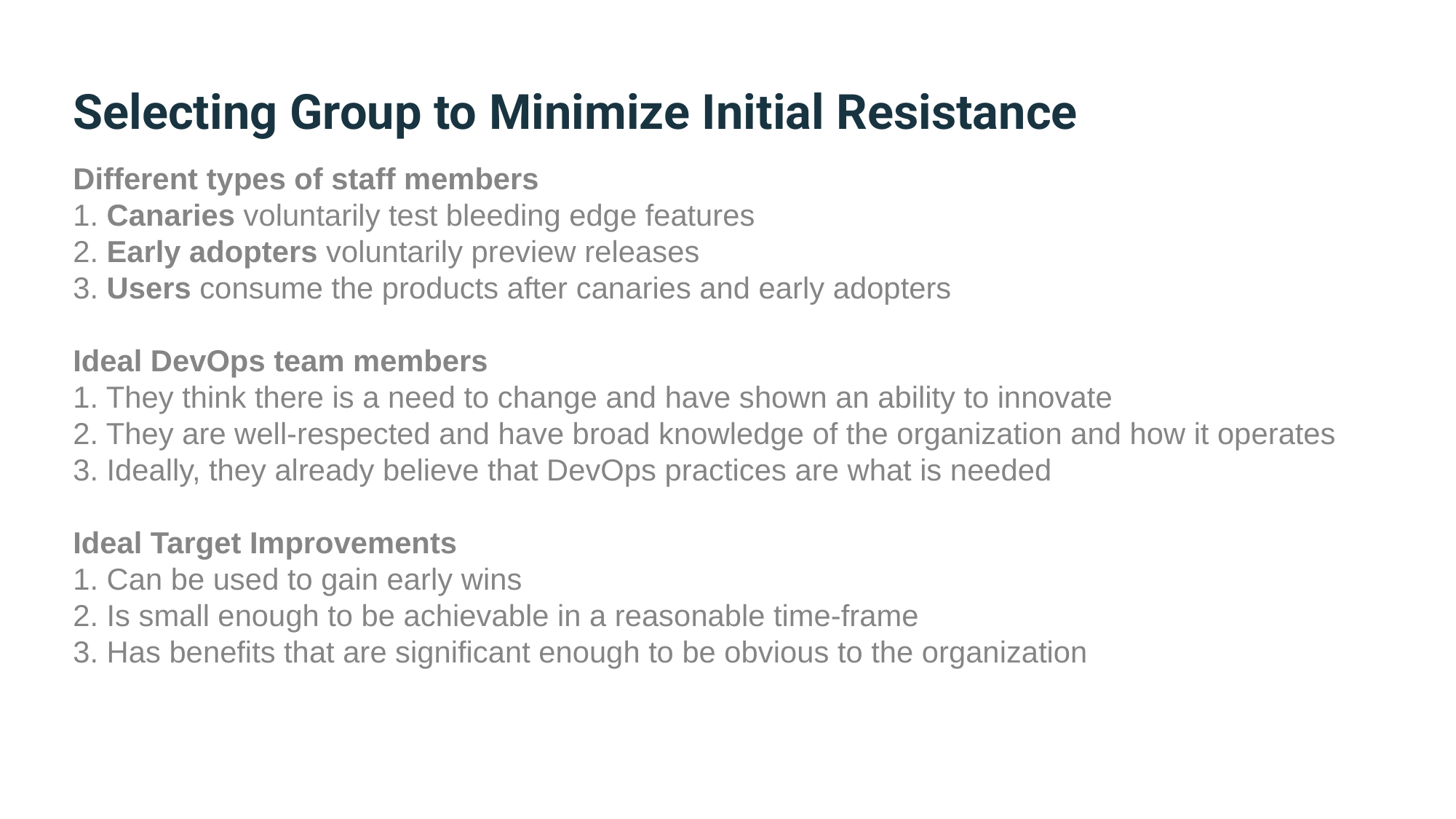

# Selecting Group to Minimize Initial Resistance

Different types of staff members
1. Canaries voluntarily test bleeding edge features
2. Early adopters voluntarily preview releases
3. Users consume the products after canaries and early adopters
Ideal DevOps team members
1. They think there is a need to change and have shown an ability to innovate
2. They are well-respected and have broad knowledge of the organization and how it operates
3. Ideally, they already believe that DevOps practices are what is needed
Ideal Target Improvements
1. Can be used to gain early wins
2. Is small enough to be achievable in a reasonable time-frame
3. Has benefits that are significant enough to be obvious to the organization